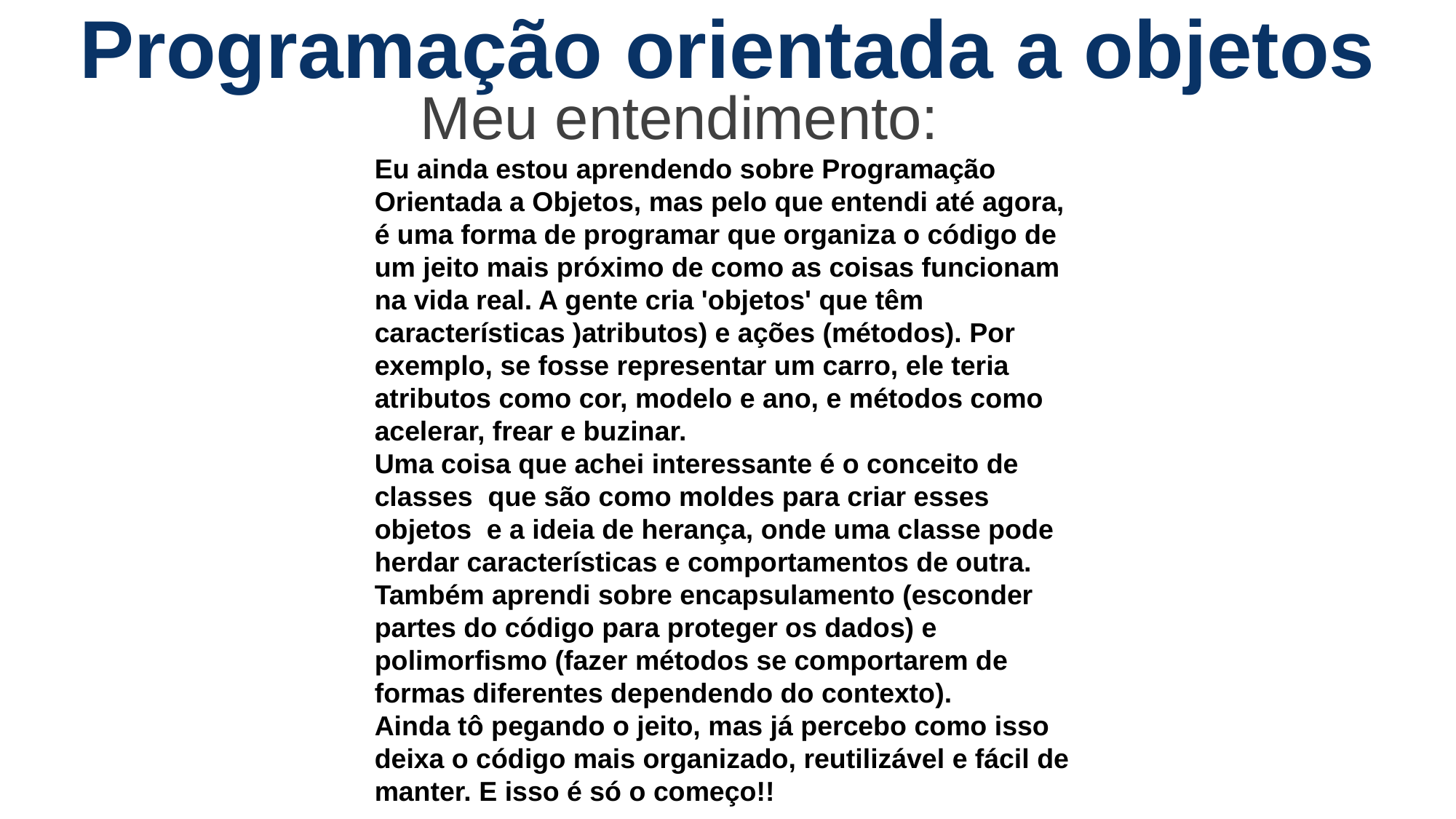

# Programação orientada a objetos
Meu entendimento:
Eu ainda estou aprendendo sobre Programação Orientada a Objetos, mas pelo que entendi até agora, é uma forma de programar que organiza o código de um jeito mais próximo de como as coisas funcionam na vida real. A gente cria 'objetos' que têm características )atributos) e ações (métodos). Por exemplo, se fosse representar um carro, ele teria atributos como cor, modelo e ano, e métodos como acelerar, frear e buzinar.
Uma coisa que achei interessante é o conceito de classes  que são como moldes para criar esses objetos  e a ideia de herança, onde uma classe pode herdar características e comportamentos de outra. Também aprendi sobre encapsulamento (esconder partes do código para proteger os dados) e polimorfismo (fazer métodos se comportarem de formas diferentes dependendo do contexto).
Ainda tô pegando o jeito, mas já percebo como isso deixa o código mais organizado, reutilizável e fácil de manter. E isso é só o começo!!